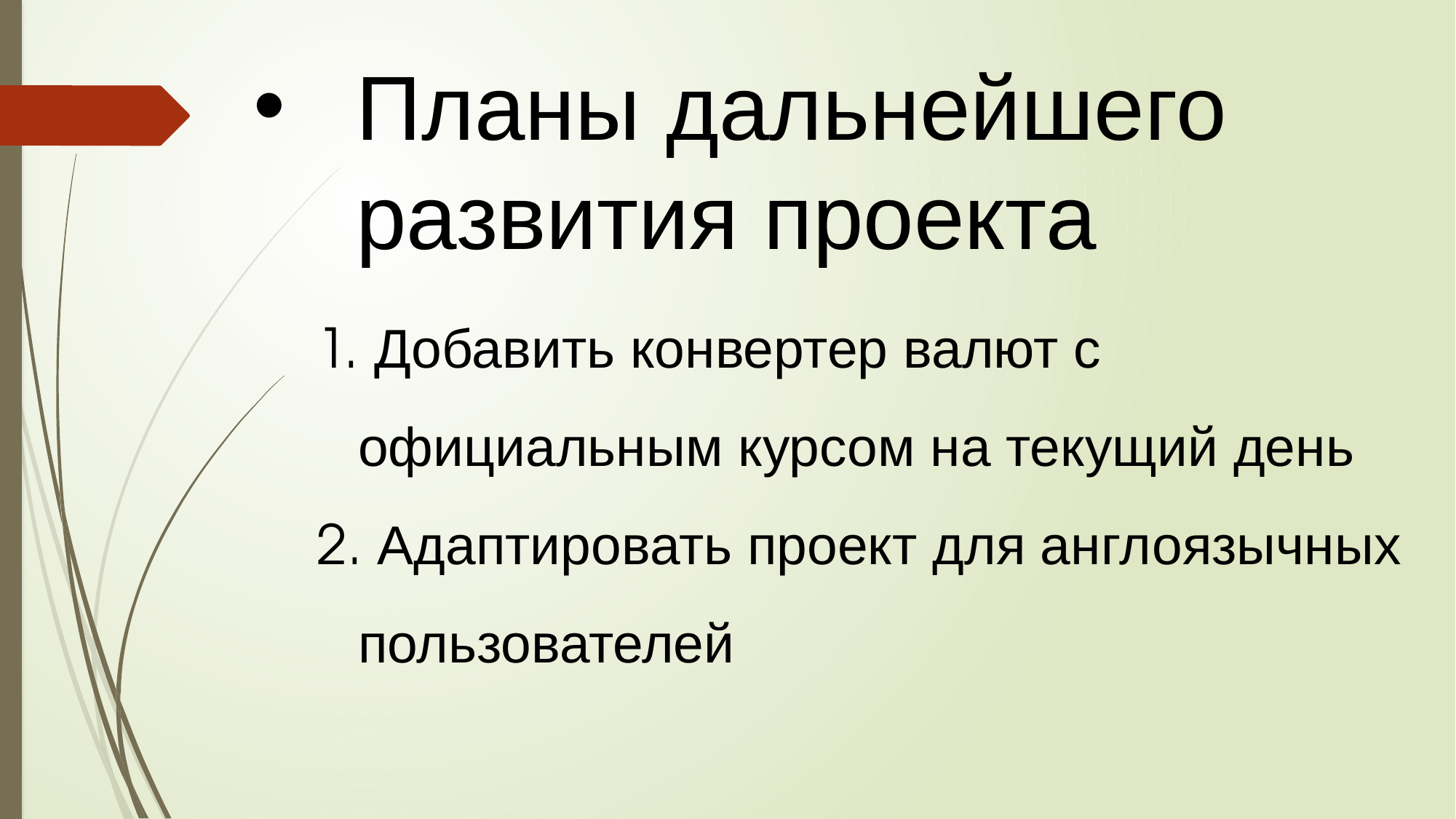

Планы дальнейшего развития проекта
 Добавить конвертер валют с официальным курсом на текущий день
 Адаптировать проект для англоязычных пользователей